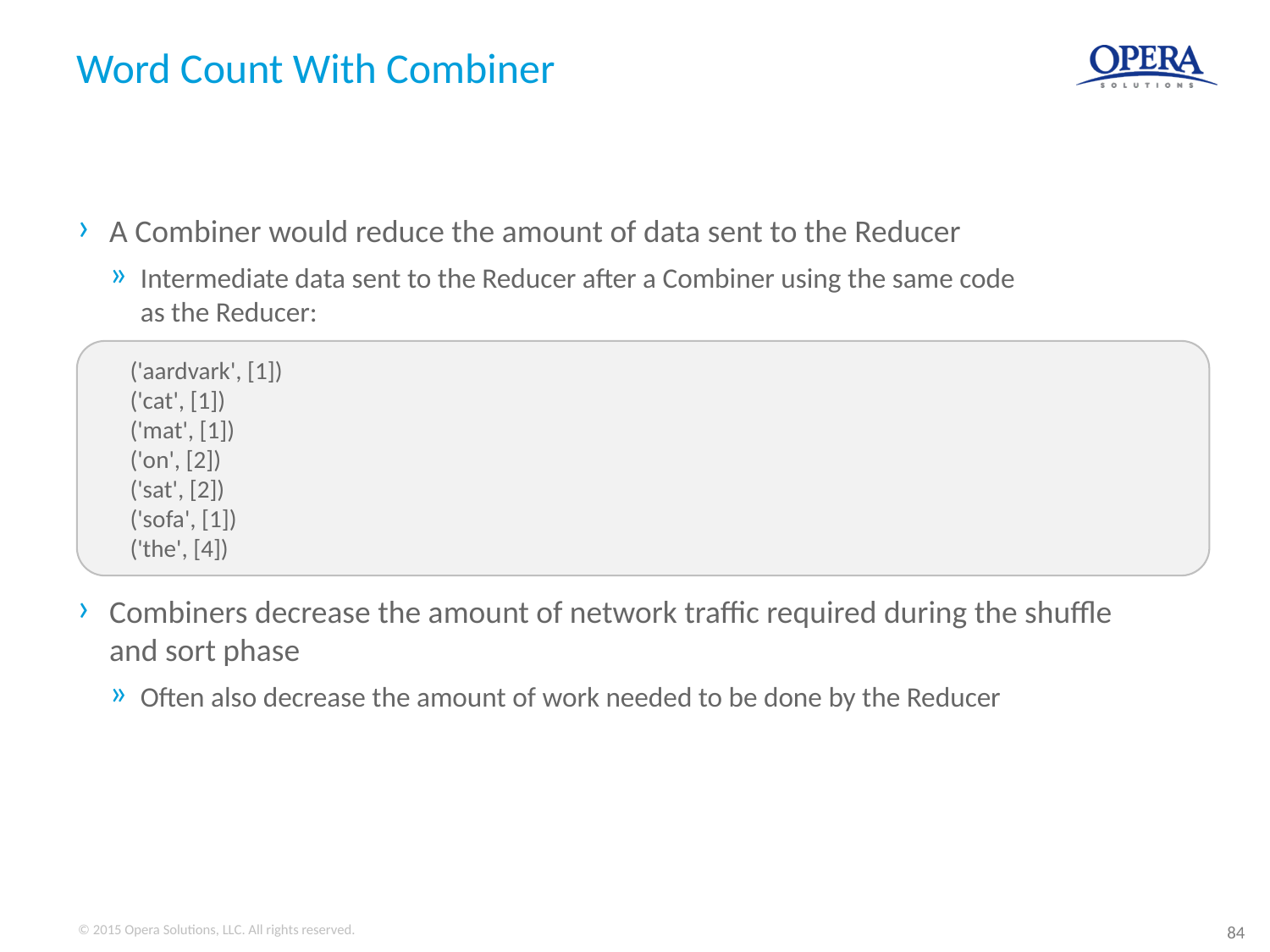

# Word Count With Combiner
A Combiner would reduce the amount of data sent to the Reducer
Intermediate data sent to the Reducer after a Combiner using the same code as the Reducer:
('aardvark', [1])
('cat', [1])
('mat', [1])
('on', [2])
('sat', [2])
('sofa', [1])
('the', [4])
Combiners decrease the amount of network traffic required during the shuffle and sort phase
Often also decrease the amount of work needed to be done by the Reducer